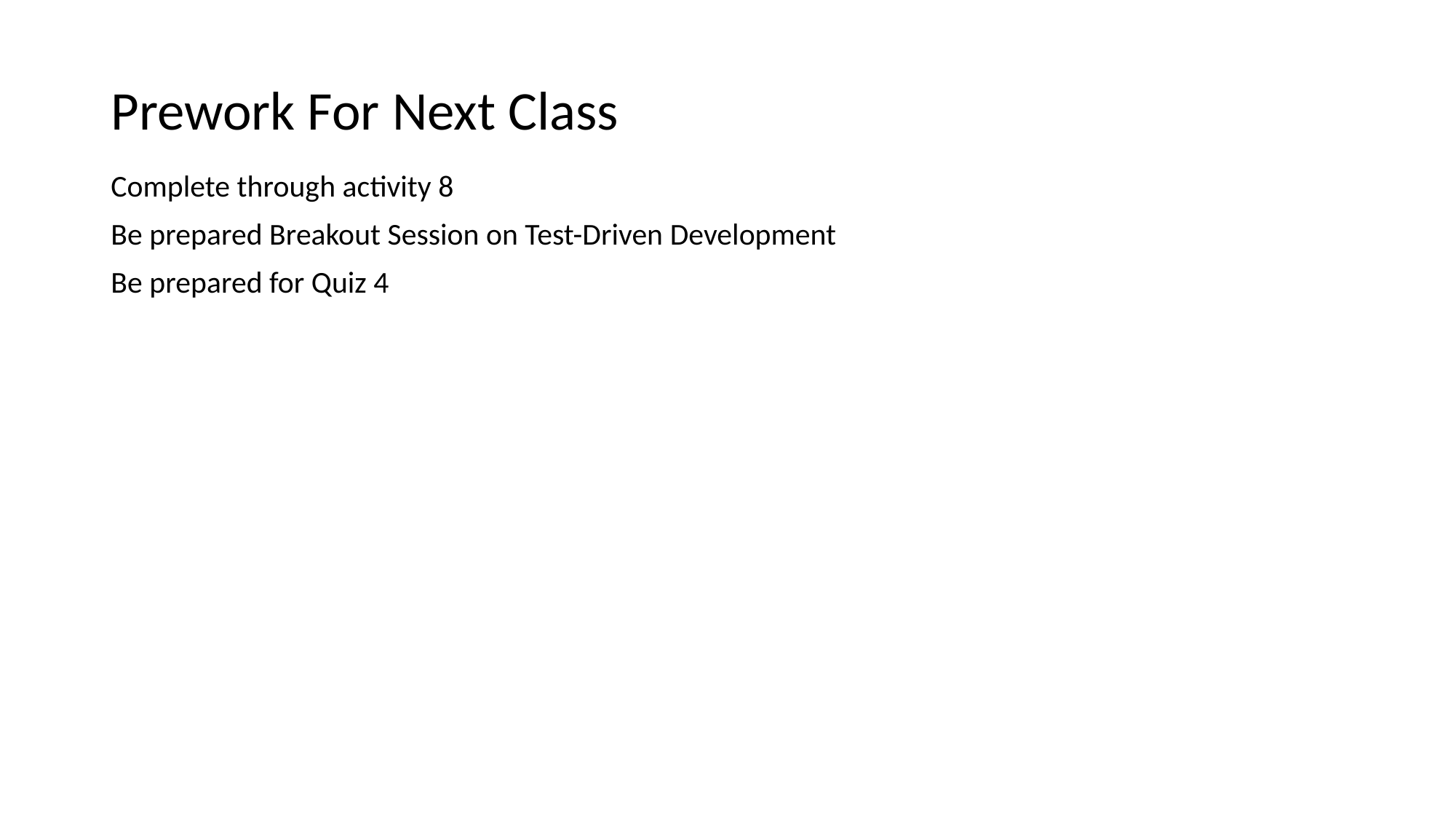

# Prework For Next Class
Complete through activity 8
Be prepared Breakout Session on Test-Driven Development
Be prepared for Quiz 4